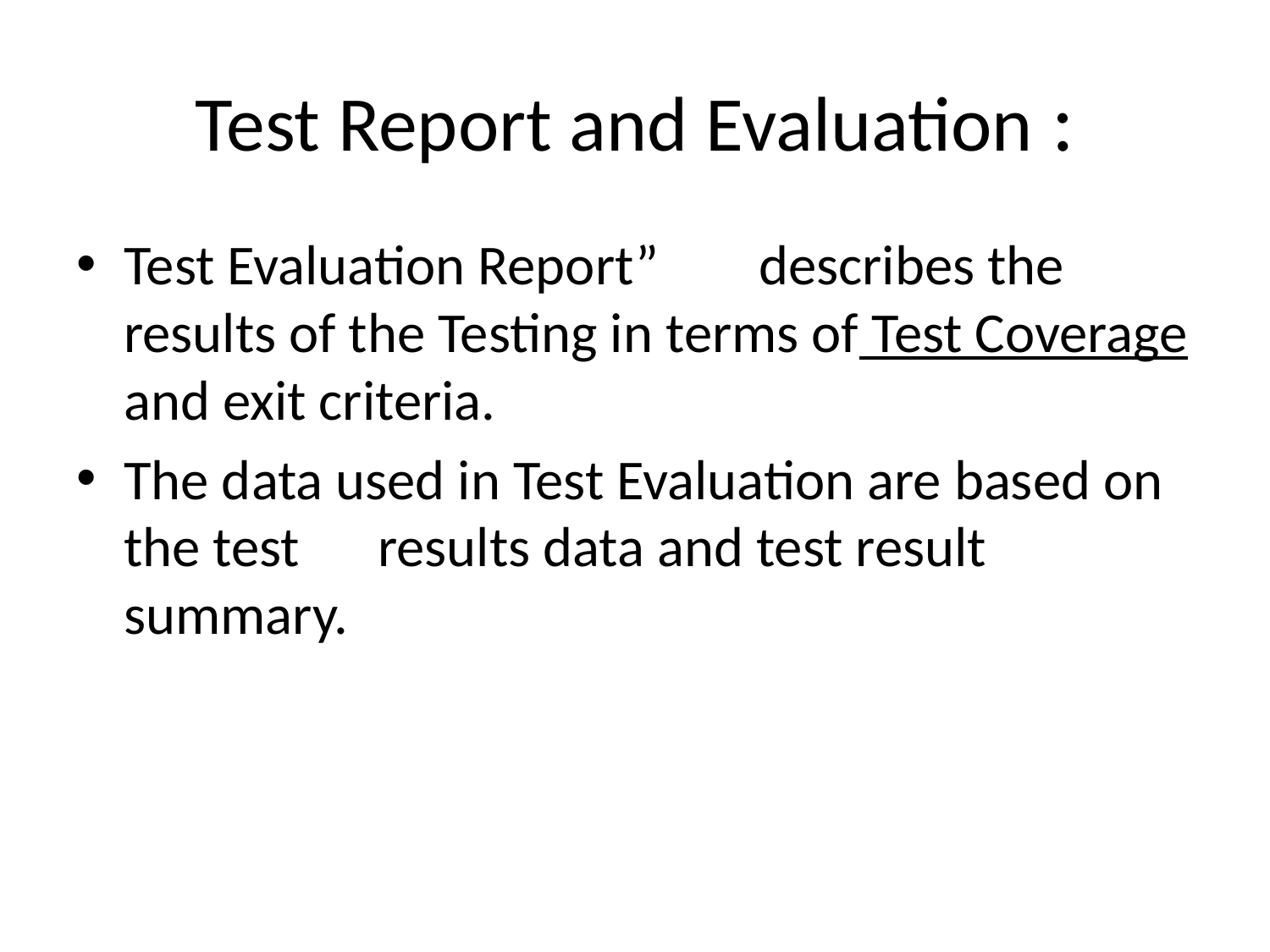

# Test Report and Evaluation :
Test Evaluation Report” 	describes the results of the Testing in terms of Test Coverage and exit criteria.
The data used in Test Evaluation are based on the test 	results data and test result summary.